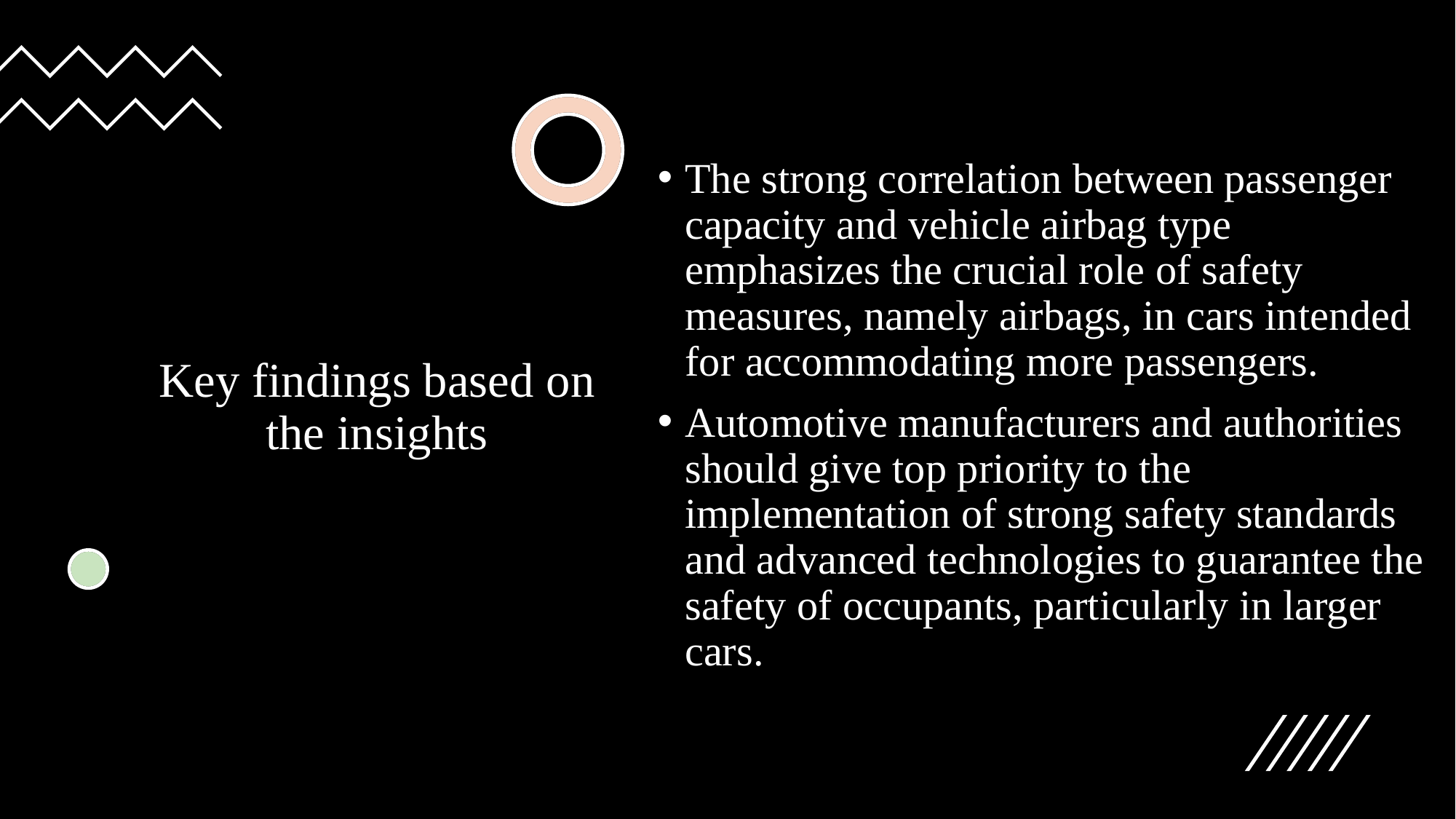

The strong correlation between passenger capacity and vehicle airbag type emphasizes the crucial role of safety measures, namely airbags, in cars intended for accommodating more passengers.
Automotive manufacturers and authorities should give top priority to the implementation of strong safety standards and advanced technologies to guarantee the safety of occupants, particularly in larger cars.
# Key findings based on the insights